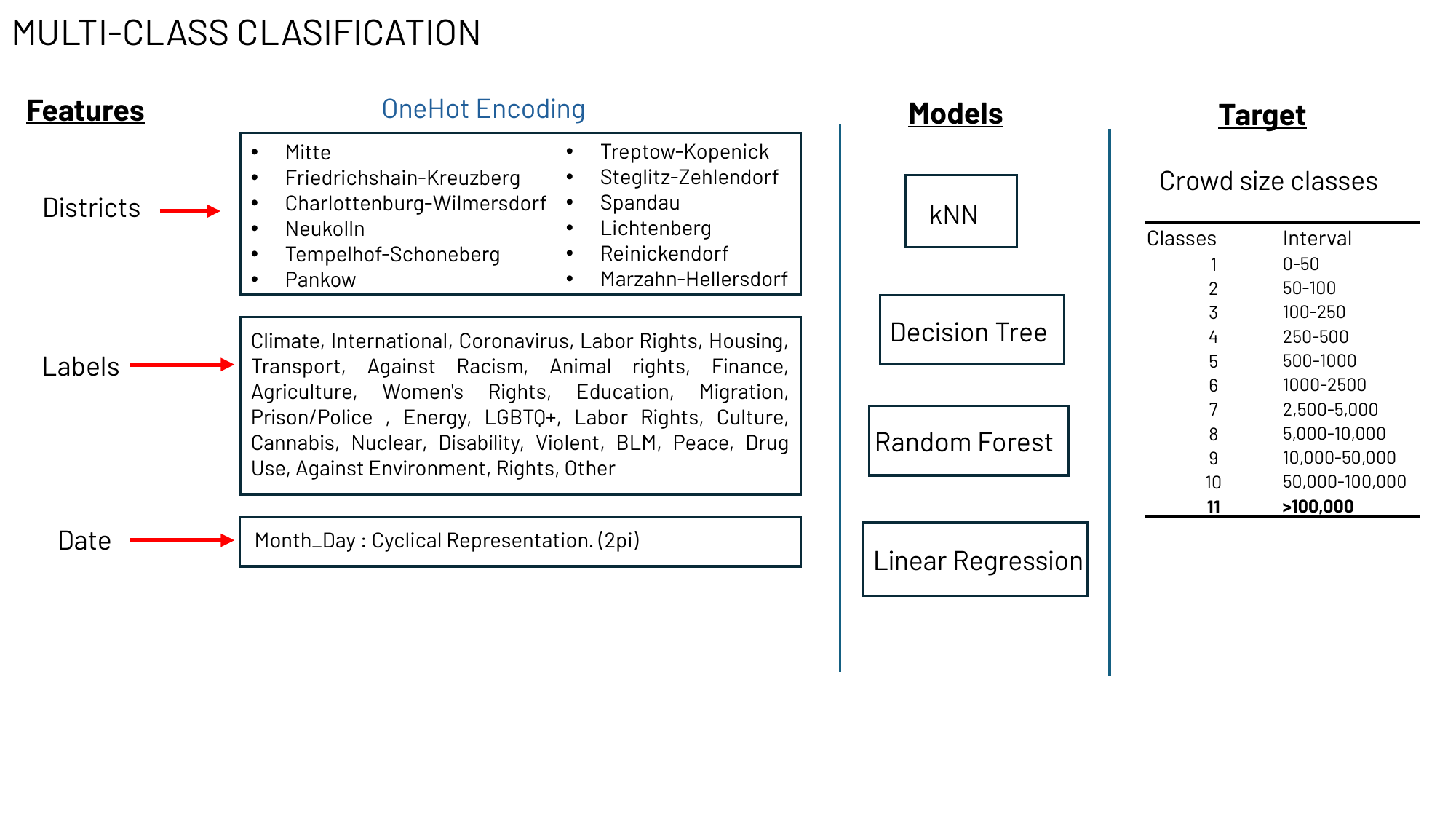

# MULTI-CLASS CLASIFICATION
Features
  OneHot Encoding

Models
Target

Treptow-Kopenick
Steglitz-Zehlendorf
Spandau
Lichtenberg
Reinickendorf
Marzahn-Hellersdorf
Mitte
Friedrichshain-Kreuzberg
Charlottenburg-Wilmersdorf
Neukolln
Tempelhof-Schoneberg
Pankow

Crowd size classes

  Districts

kNN
| Classes | Interval |
| --- | --- |
| 1 | 0-50 |
| 2 | 50-100 |
| 3 | 100-250 |
| 4 | 250-500 |
| 5 | 500-1000 |
| 6 | 1000-2500 |
| 7 | 2,500-5,000 |
| 8 | 5,000-10,000 |
| 9 | 10,000-50,000 |
| 10 | 50,000-100,000 |
| 11 | >100,000 |

Decision Tree
  Labels

Climate, International, Coronavirus, Labor Rights, Housing, Transport, Against Racism, Animal rights, Finance, Agriculture, Women's Rights, Education, Migration, Prison/Police , Energy, LGBTQ+, Labor Rights, Culture, Cannabis, Nuclear, Disability, Violent, BLM, Peace, Drug Use, Against Environment, Rights, Other

Random Forest
  Date

Month_Day : Cyclical Representation. (2pi)

Linear Regression